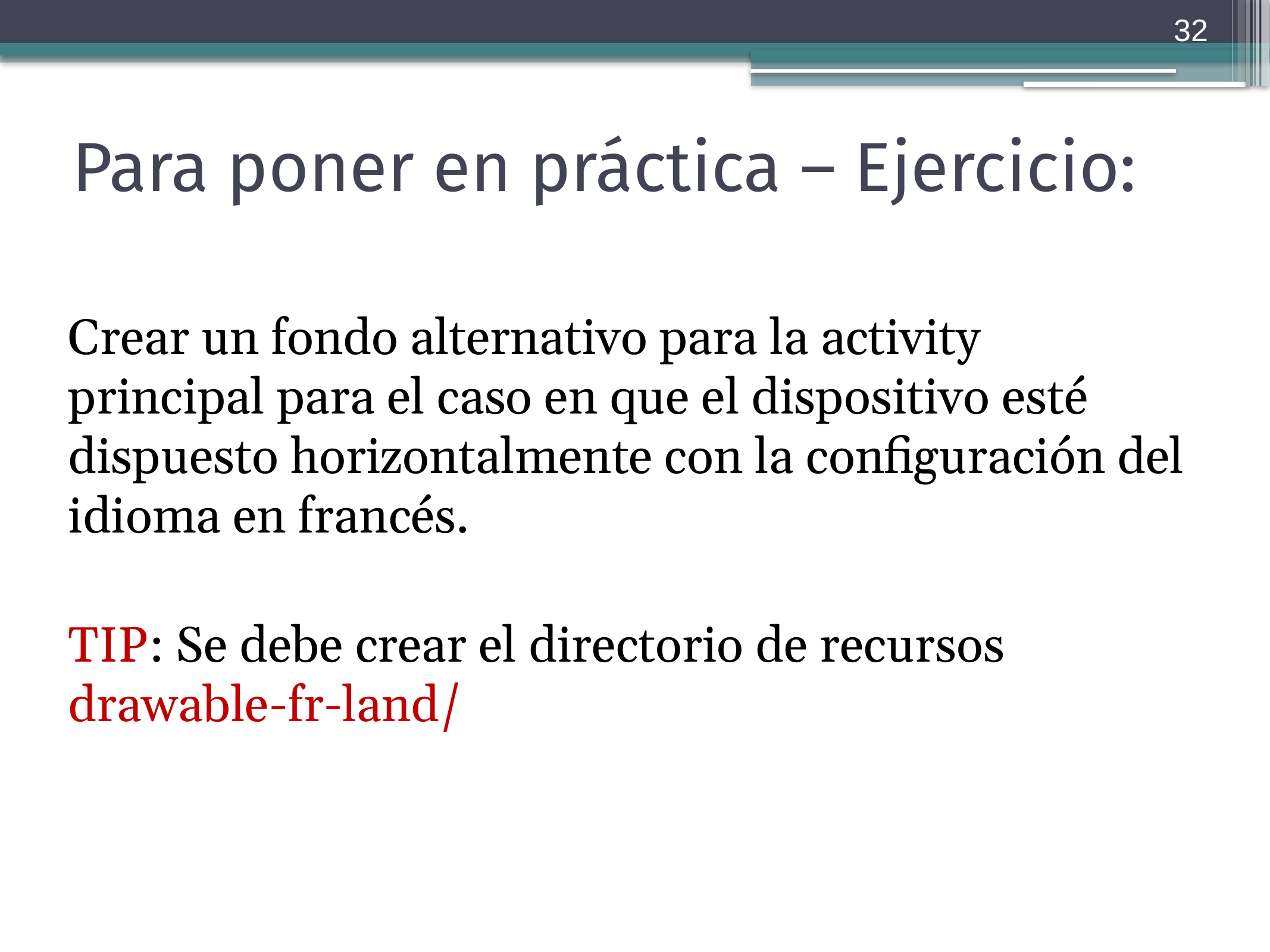

32
# Para poner en práctica – Ejercicio:
Crear un fondo alternativo para la activity principal para el caso en que el dispositivo esté dispuesto horizontalmente con la configuración del idioma en francés.

TIP: Se debe crear el directorio de recursos drawable-fr-land/